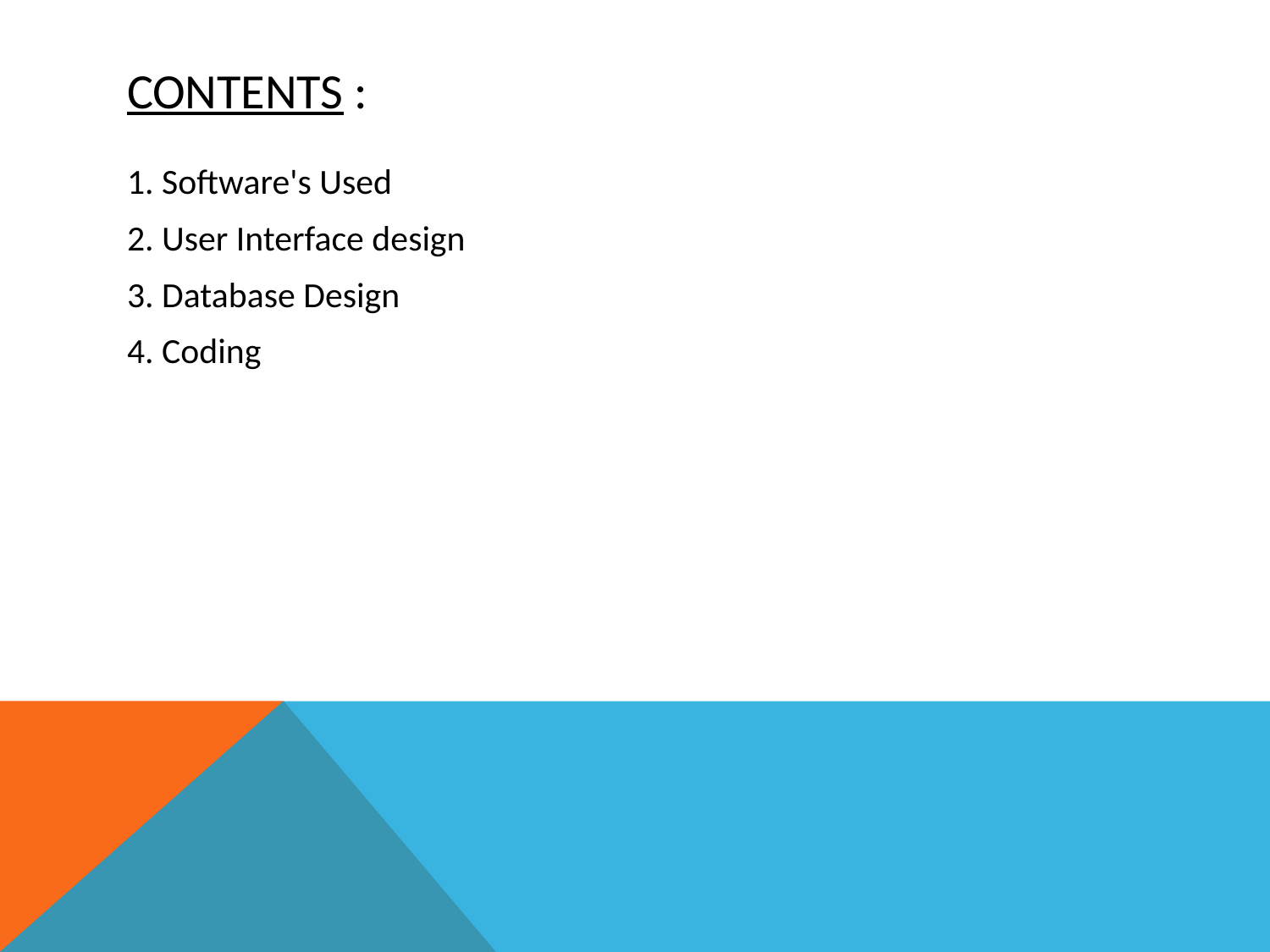

# Contents :
1. Software's Used
2. User Interface design
3. Database Design
4. Coding